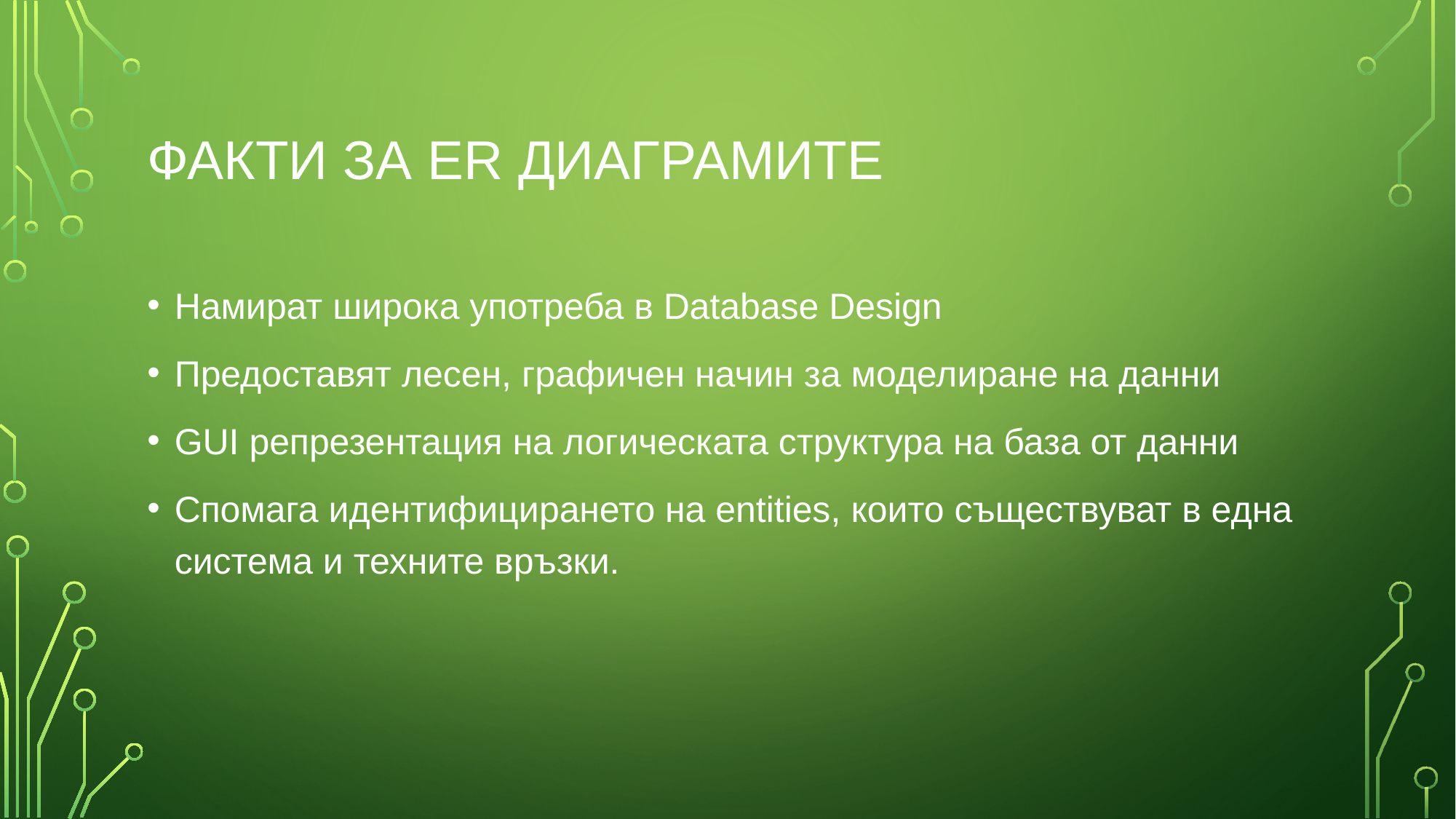

# ФАКТИ ЗА ER ДИАГРАМИТЕ
Намират широка употреба в Database Design
Предоставят лесен, графичен начин за моделиране на данни
GUI репрезентация на логическата структура на база от данни
Спомага идентифицирането на entities, които съществуват в една система и техните връзки.